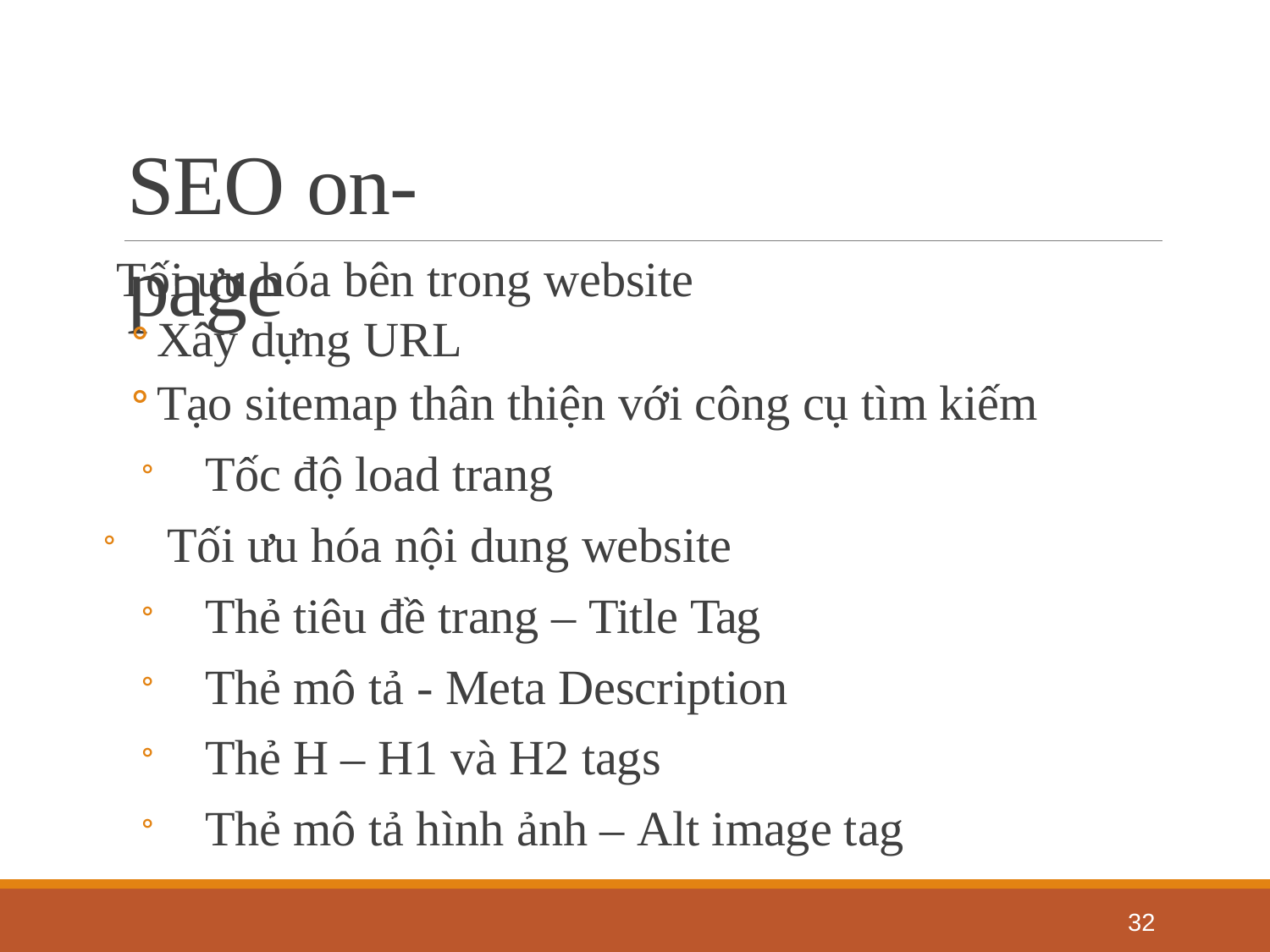

# SEO on-page
Tối ưu hóa bên trong website
Xây dựng URL
Tạo sitemap thân thiện với công cụ tìm kiếm
Tốc độ load trang
Tối ưu hóa nội dung website
Thẻ tiêu đề trang – Title Tag
Thẻ mô tả - Meta Description
Thẻ H – H1 và H2 tags
Thẻ mô tả hình ảnh – Alt image tag
32